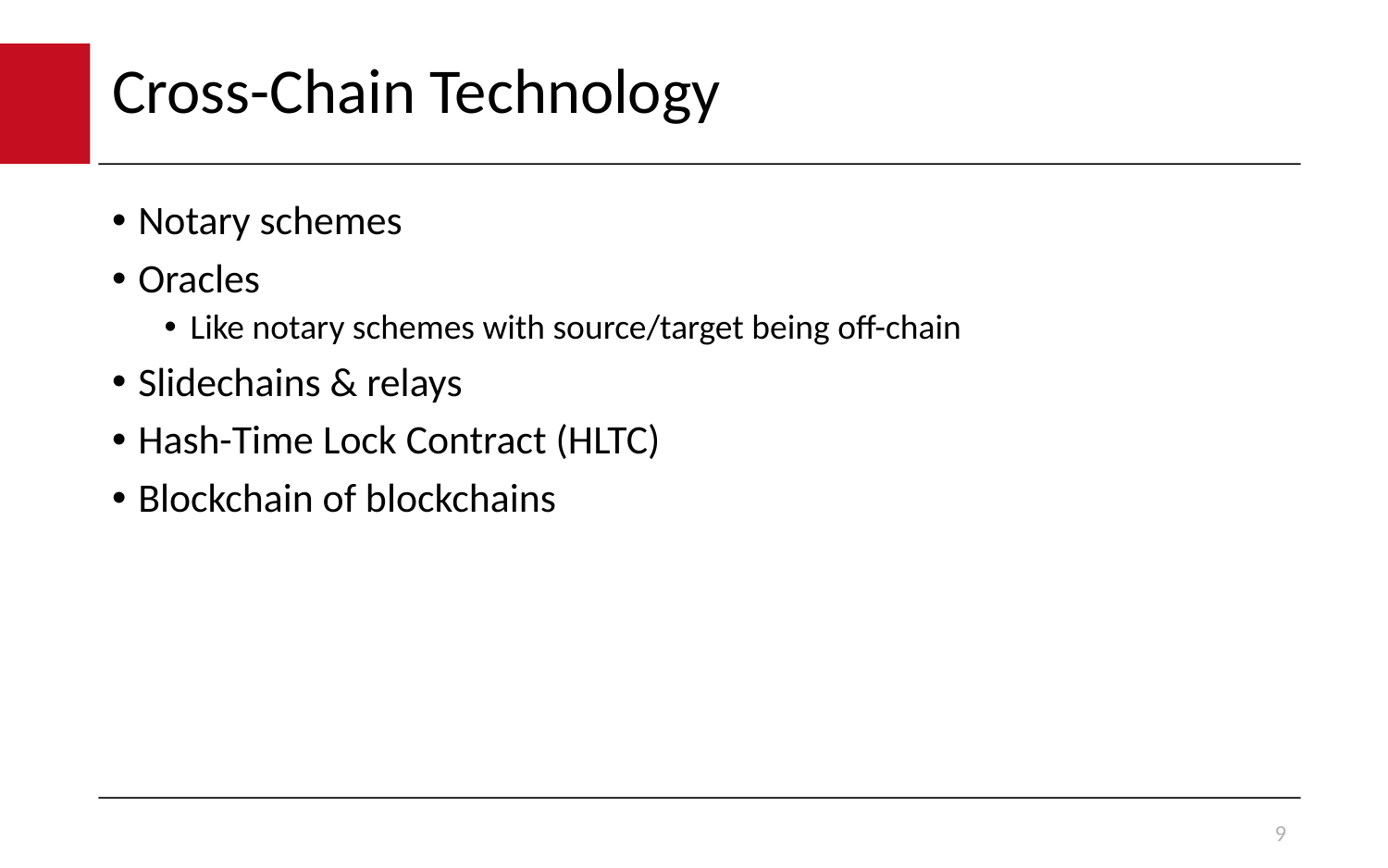

# Cross-Chain Technology
Notary schemes
Oracles
Like notary schemes with source/target being off-chain
Slidechains & relays
Hash-Time Lock Contract (HLTC)
Blockchain of blockchains
9